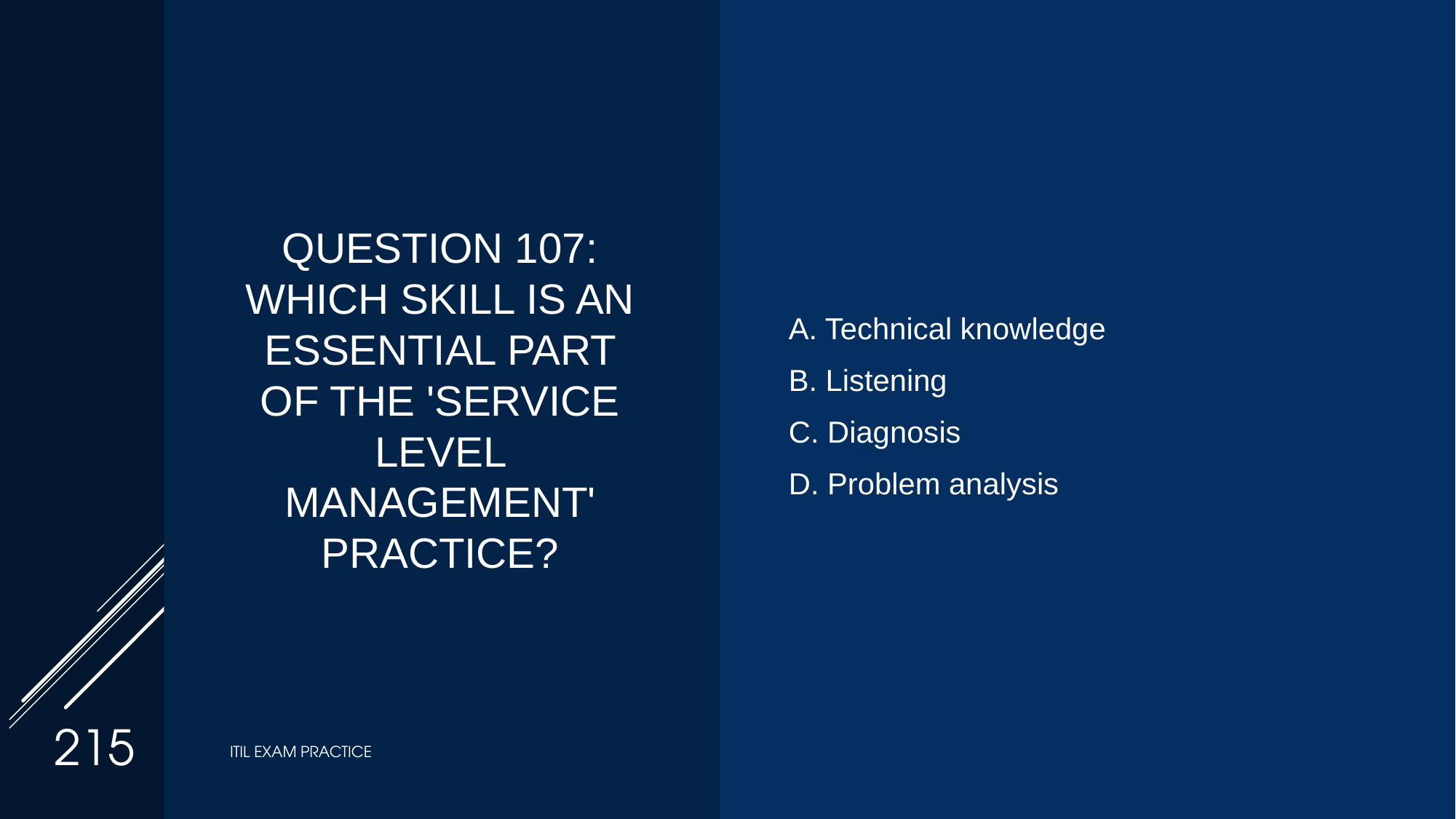

# Question 107: Which skill is an essential part of the 'service level management' practice?
A. Technical knowledge
B. Listening
C. Diagnosis
D. Problem analysis
215
ITIL EXAM PRACTICE